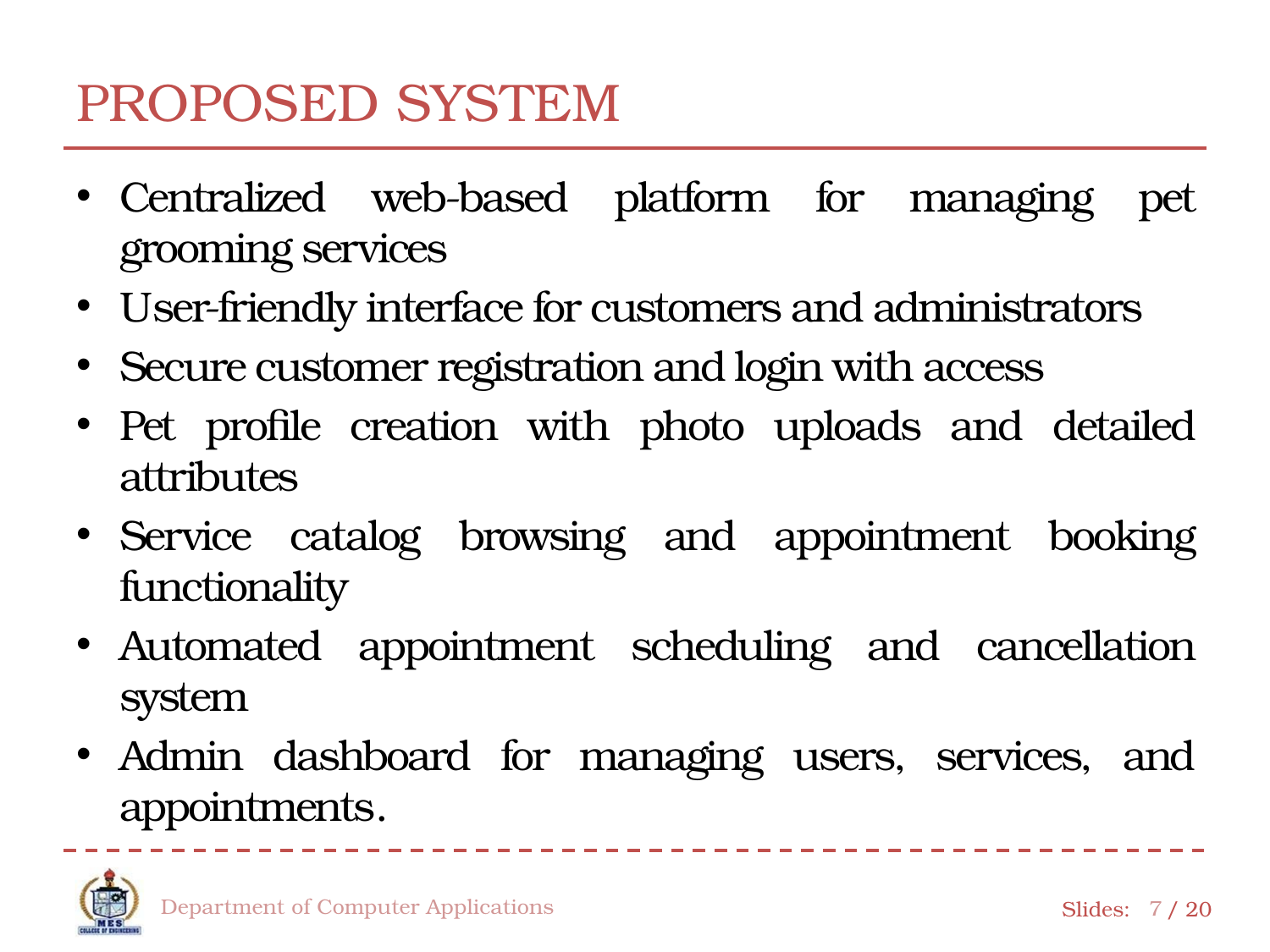

# PROPOSED SYSTEM
Centralized web-based platform for managing pet grooming services
User-friendly interface for customers and administrators
Secure customer registration and login with access
Pet profile creation with photo uploads and detailed attributes
Service catalog browsing and appointment booking functionality
Automated appointment scheduling and cancellation system
Admin dashboard for managing users, services, and appointments.

Department of Computer Applications
7